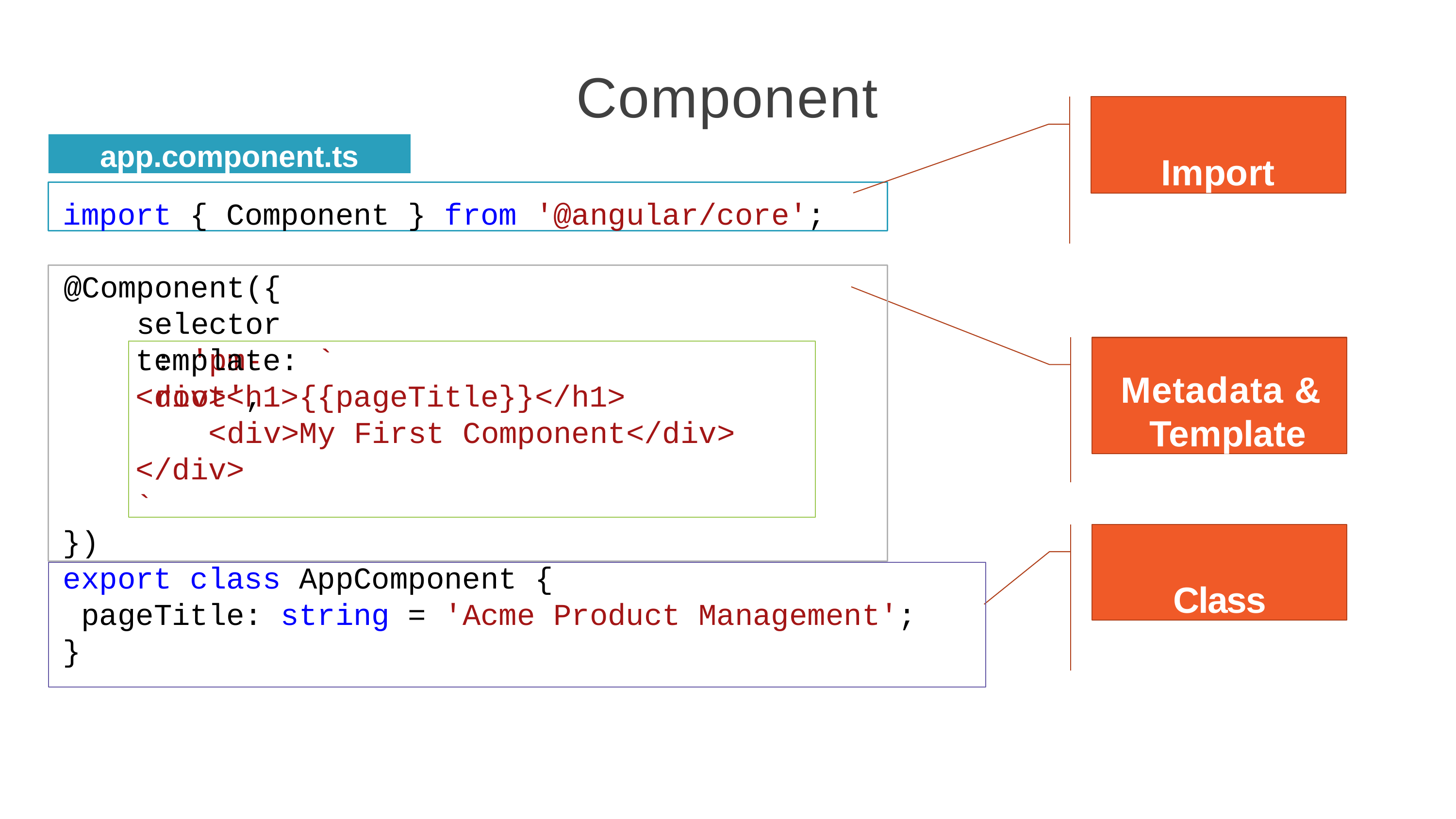

# Component

Import
app.component.ts
import { Component } from '@angular/core';

@Component({
selector: 'pm-root',
Metadata &  Template
template: `
<div><h1>{{pageTitle}}</h1>
<div>My First Component</div>
</div>
`
})

Class
export class AppComponent {
pageTitle: string = 'Acme Product Management';
}